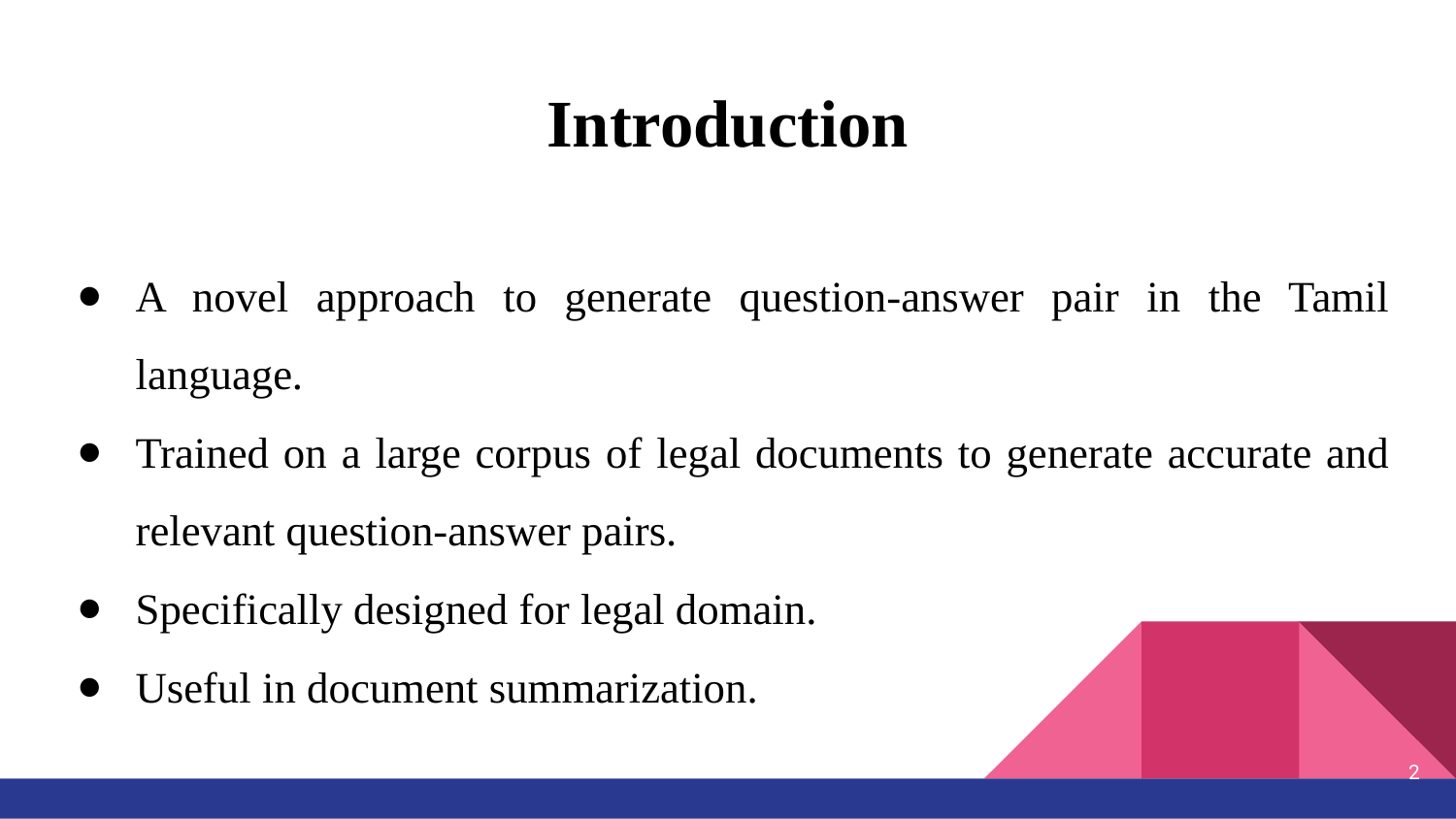

# Introduction
A novel approach to generate question-answer pair in the Tamil language.
Trained on a large corpus of legal documents to generate accurate and relevant question-answer pairs.
Specifically designed for legal domain.
Useful in document summarization.
2